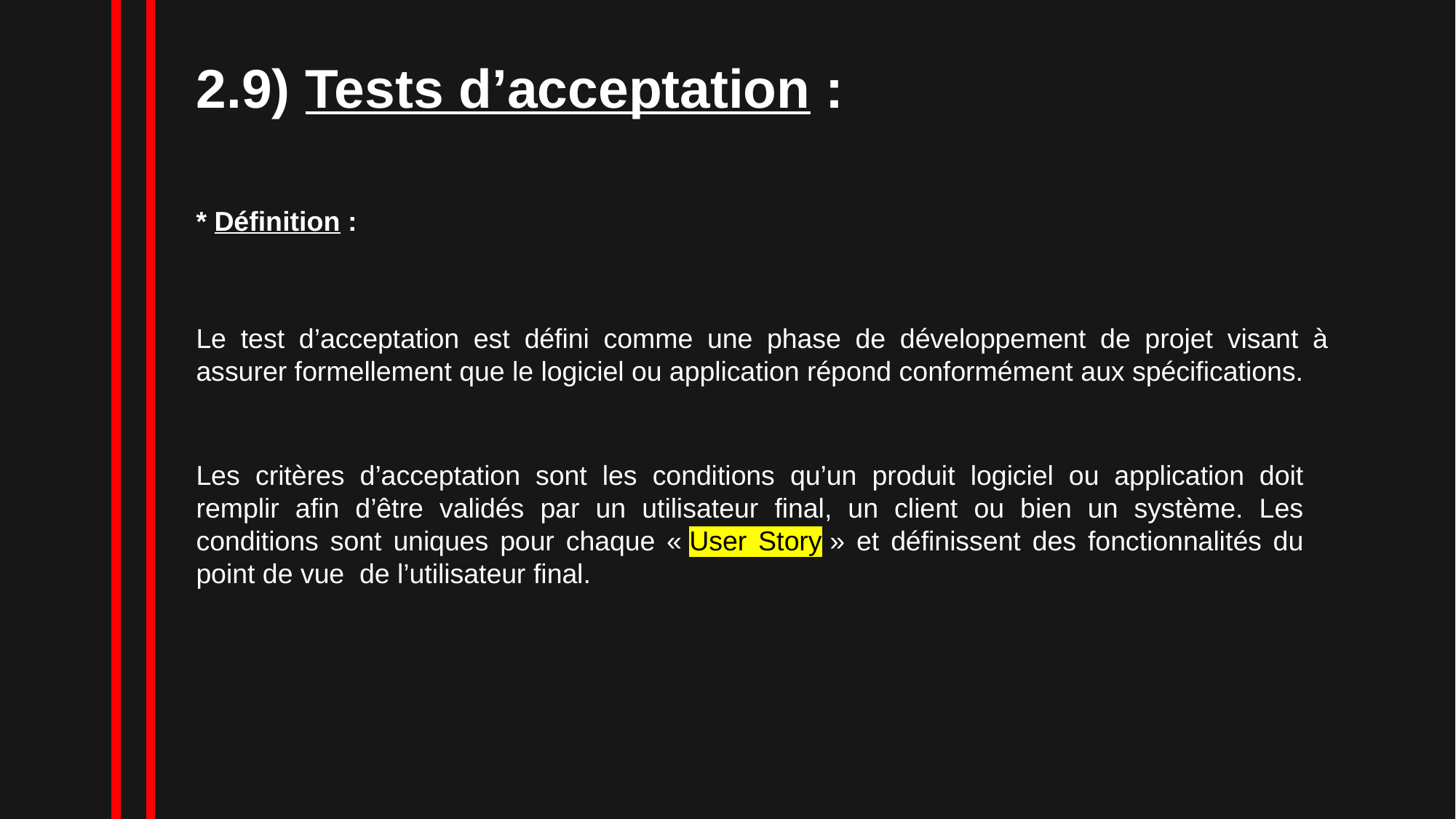

2.9) Tests d’acceptation :
* Définition :
Le test d’acceptation est défini comme une phase de développement de projet visant à assurer formellement que le logiciel ou application répond conformément aux spécifications.
Les critères d’acceptation sont les conditions qu’un produit logiciel ou application doit remplir afin d’être validés par un utilisateur final, un client ou bien un système. Les conditions sont uniques pour chaque « User Story » et définissent des fonctionnalités du point de vue  de l’utilisateur final.